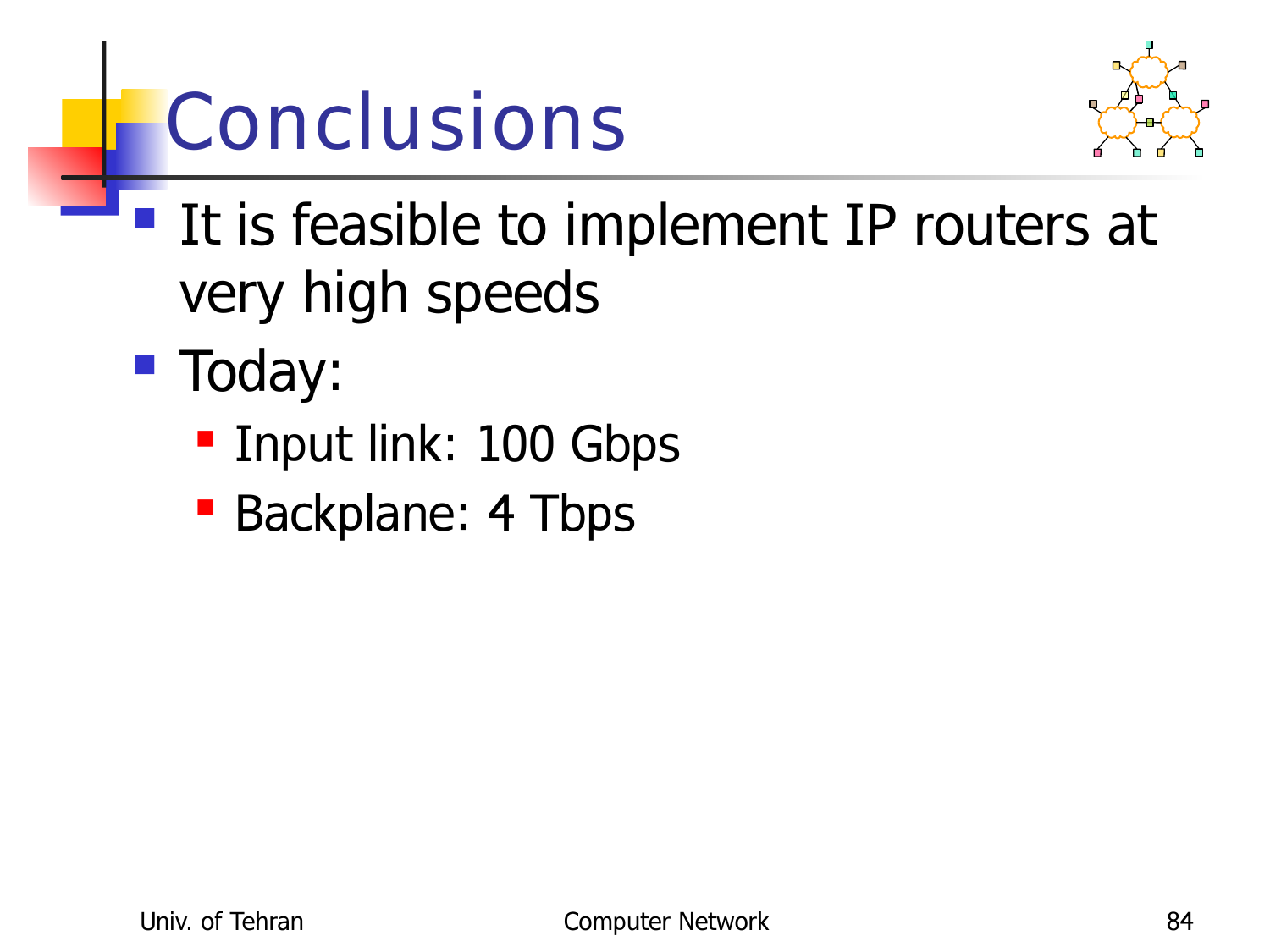

# Conclusions
It is feasible to implement IP routers at very high speeds
Today:
Input link: 100 Gbps
Backplane: 4 Tbps

Univ. of Tehran
Computer Network
84